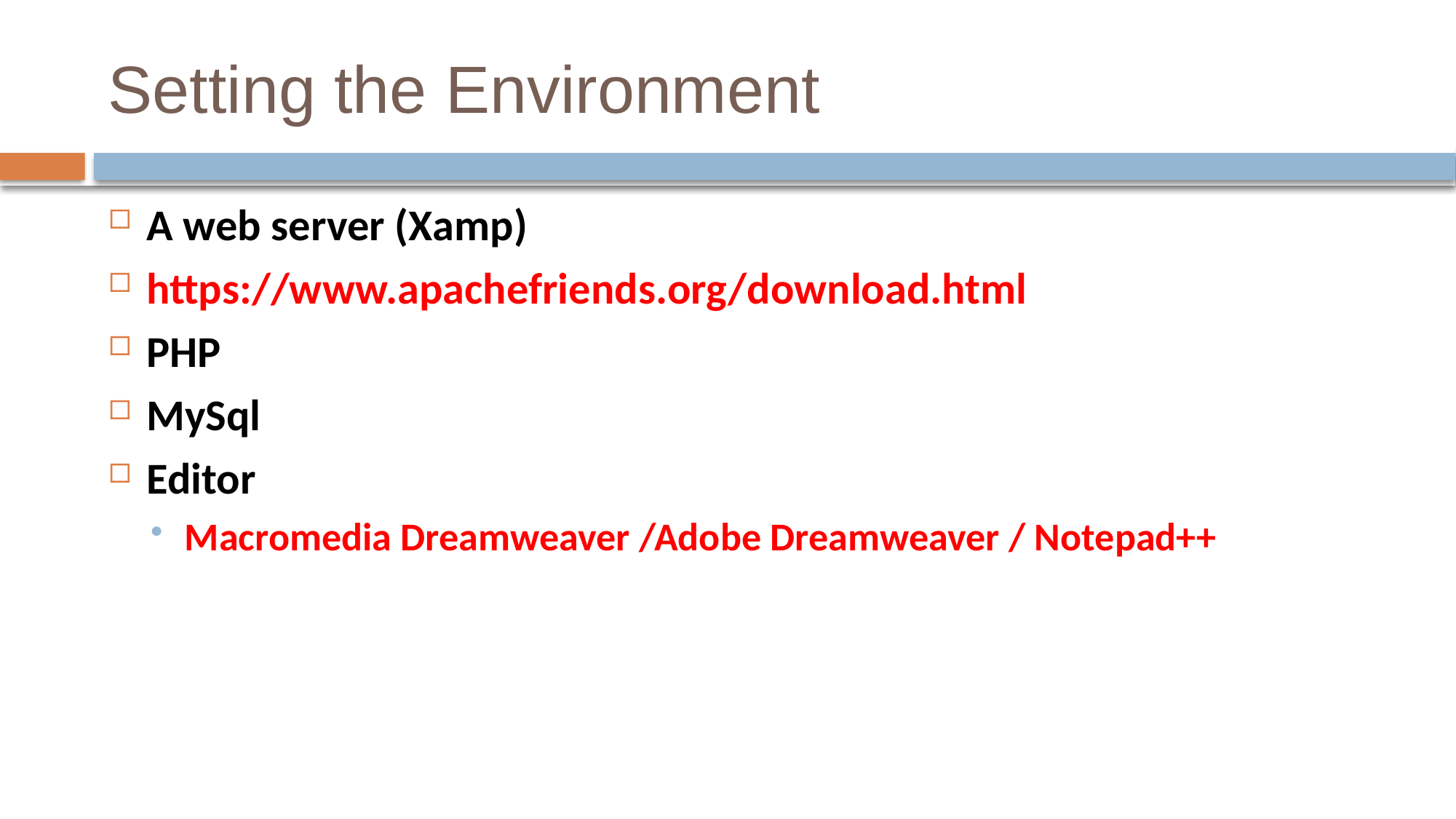

# Setting the Environment
A web server (Xamp)
https://www.apachefriends.org/download.html
PHP
MySql
Editor
Macromedia Dreamweaver /Adobe Dreamweaver / Notepad++